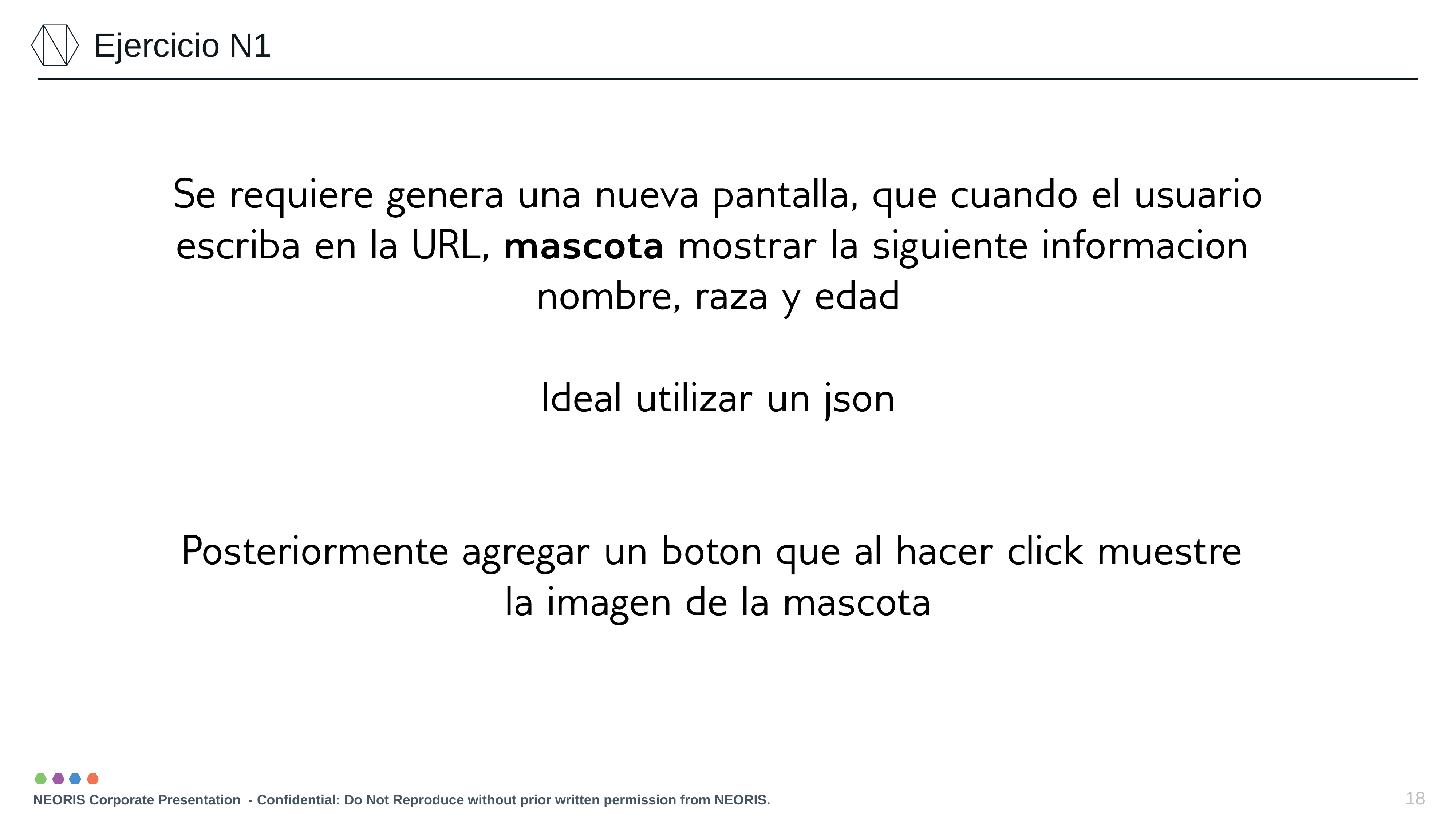

Ejercicio N1
Se requiere genera una nueva pantalla, que cuando el usuario
escriba en la URL, mascota mostrar la siguiente informacion
nombre, raza y edad
Ideal utilizar un json

Posteriormente agregar un boton que al hacer click muestre
la imagen de la mascota